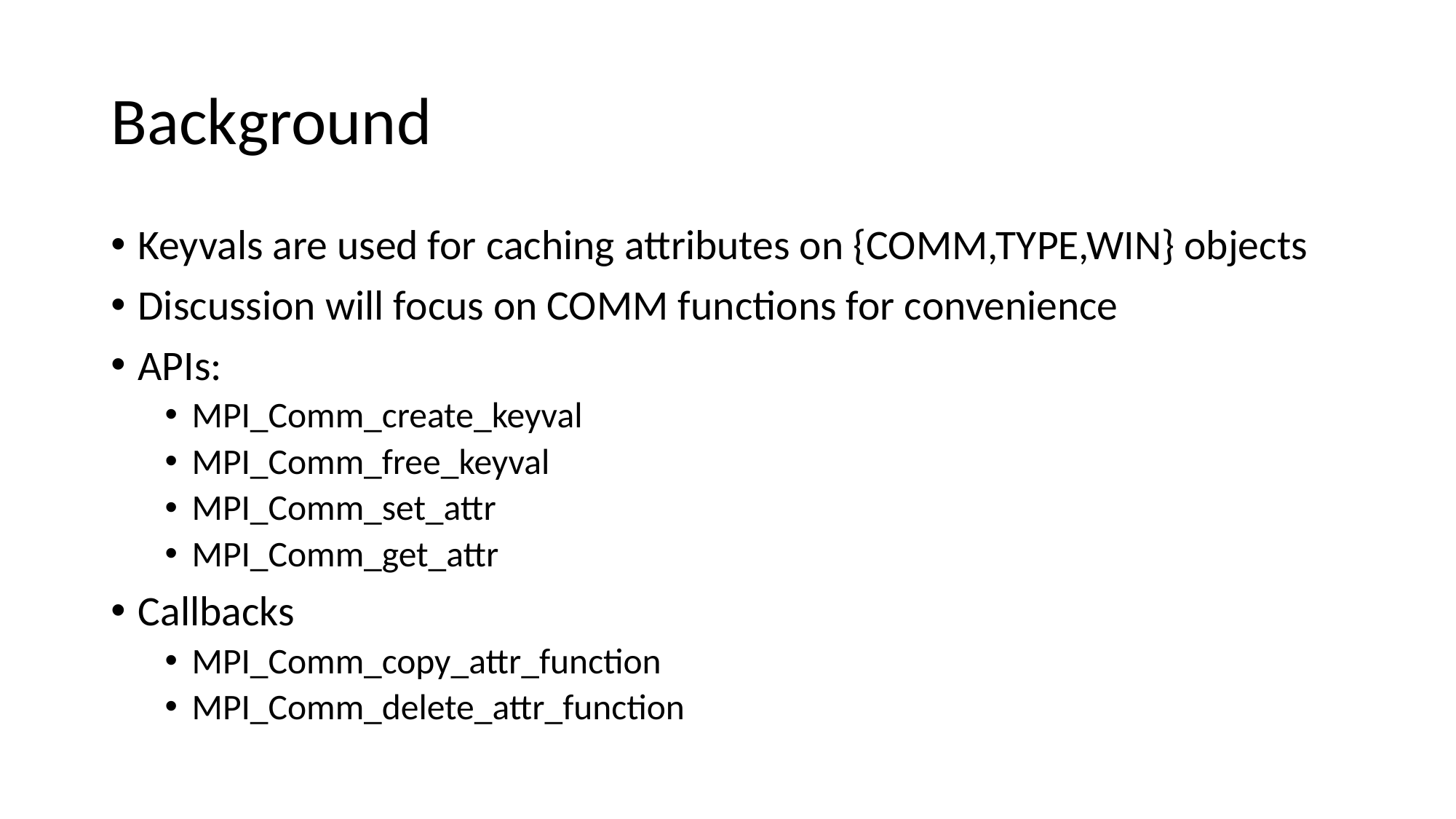

# Background
Keyvals are used for caching attributes on {COMM,TYPE,WIN} objects
Discussion will focus on COMM functions for convenience
APIs:
MPI_Comm_create_keyval
MPI_Comm_free_keyval
MPI_Comm_set_attr
MPI_Comm_get_attr
Callbacks
MPI_Comm_copy_attr_function
MPI_Comm_delete_attr_function